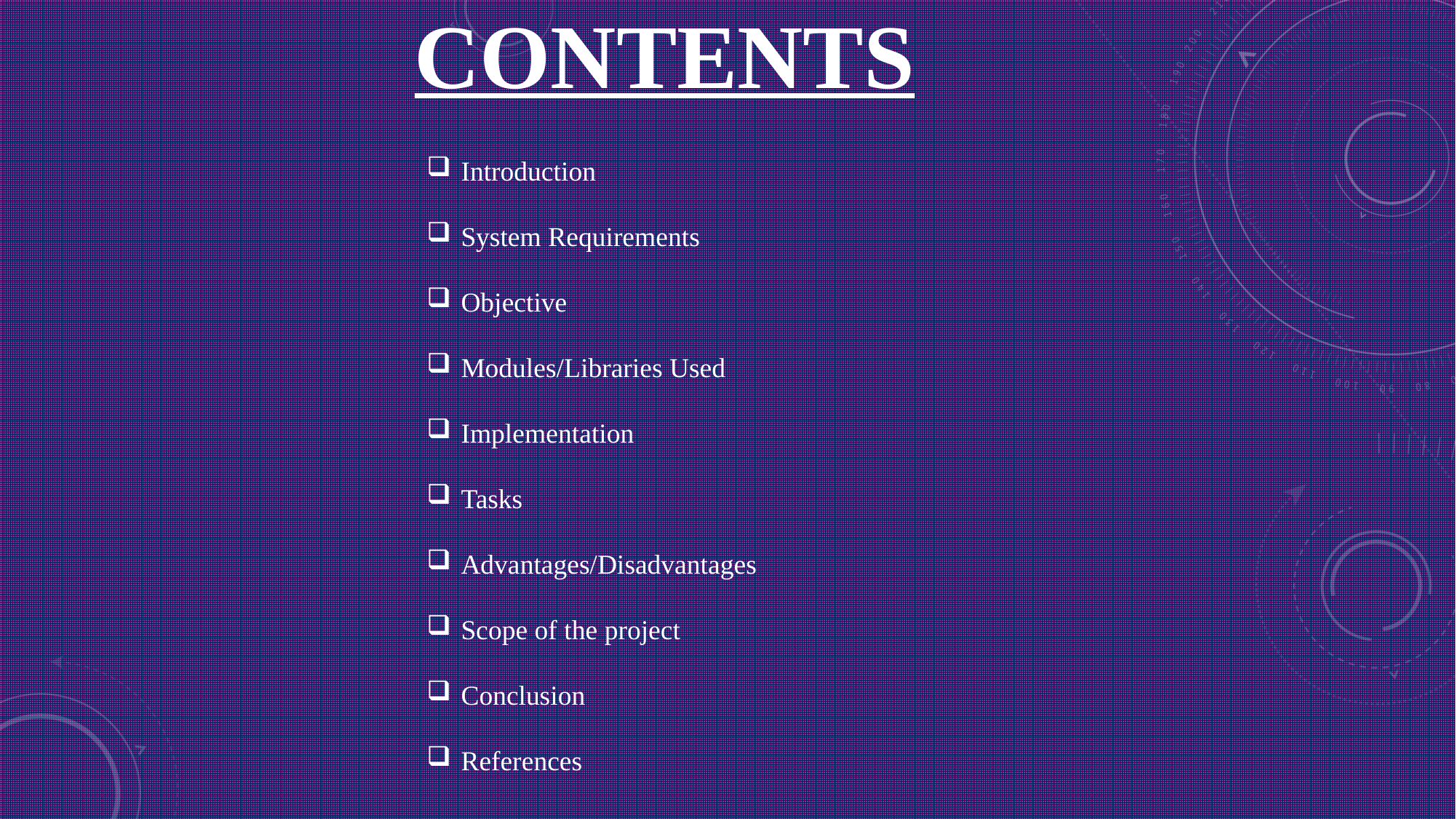

CONTENTS
Introduction

System Requirements

Objective

Modules/Libraries Used

Implementation

Tasks

Advantages/Disadvantages

Scope of the project

Conclusion

References